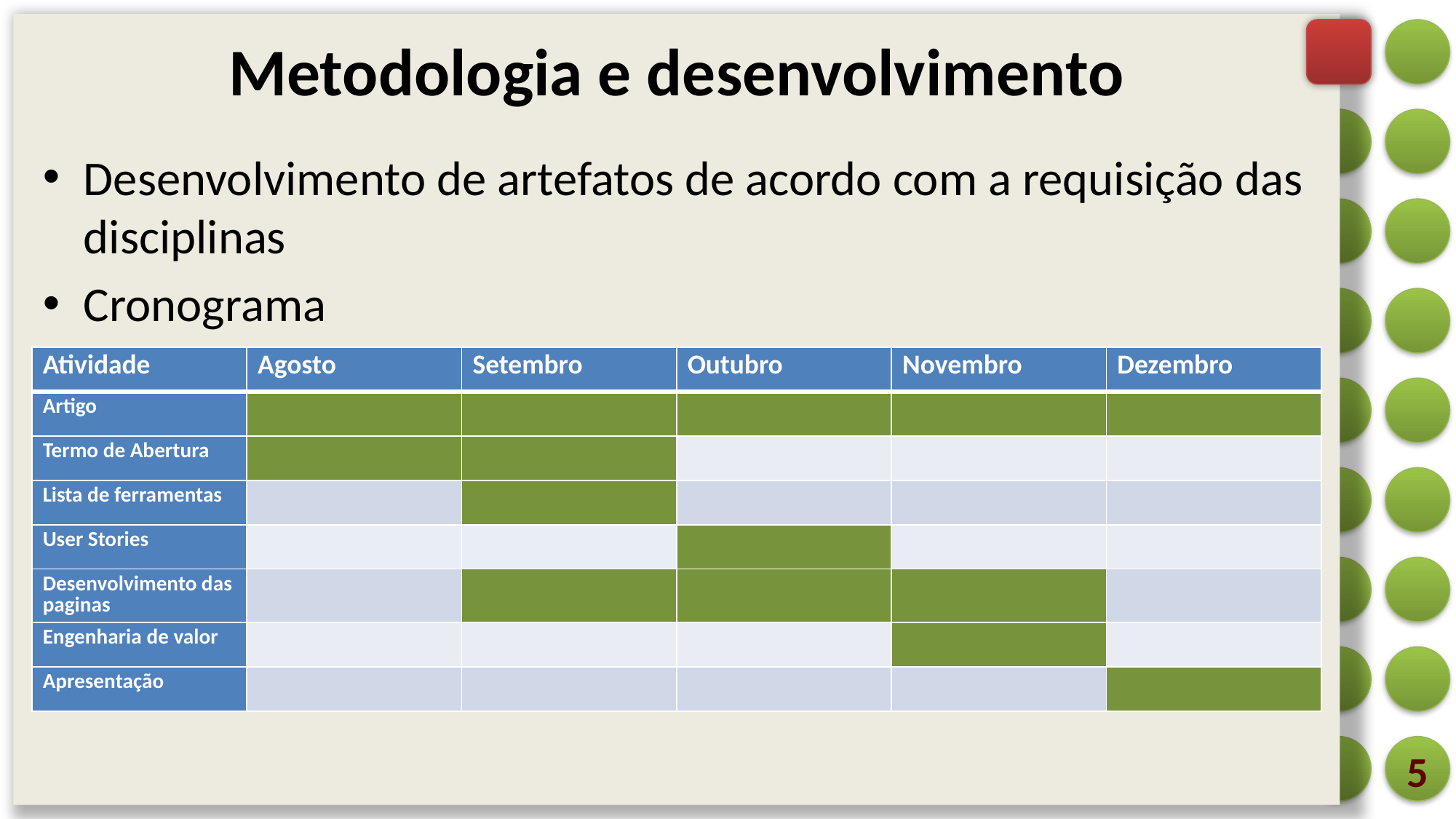

# Metodologia e desenvolvimento
Desenvolvimento de artefatos de acordo com a requisição das disciplinas
Cronograma

| Atividade | Agosto | Setembro | Outubro | Novembro | Dezembro |
| --- | --- | --- | --- | --- | --- |
| Artigo |  |  |  |  |  |
| Termo de Abertura |  |  |  |  |  |
| Lista de ferramentas |  |  |  |  |  |
| User Stories |  |  |  |  |  |
| Desenvolvimento das paginas |  |  |  |  |  |
| Engenharia de valor |  |  |  |  |  |
| Apresentação |  |  |  |  |  |
5